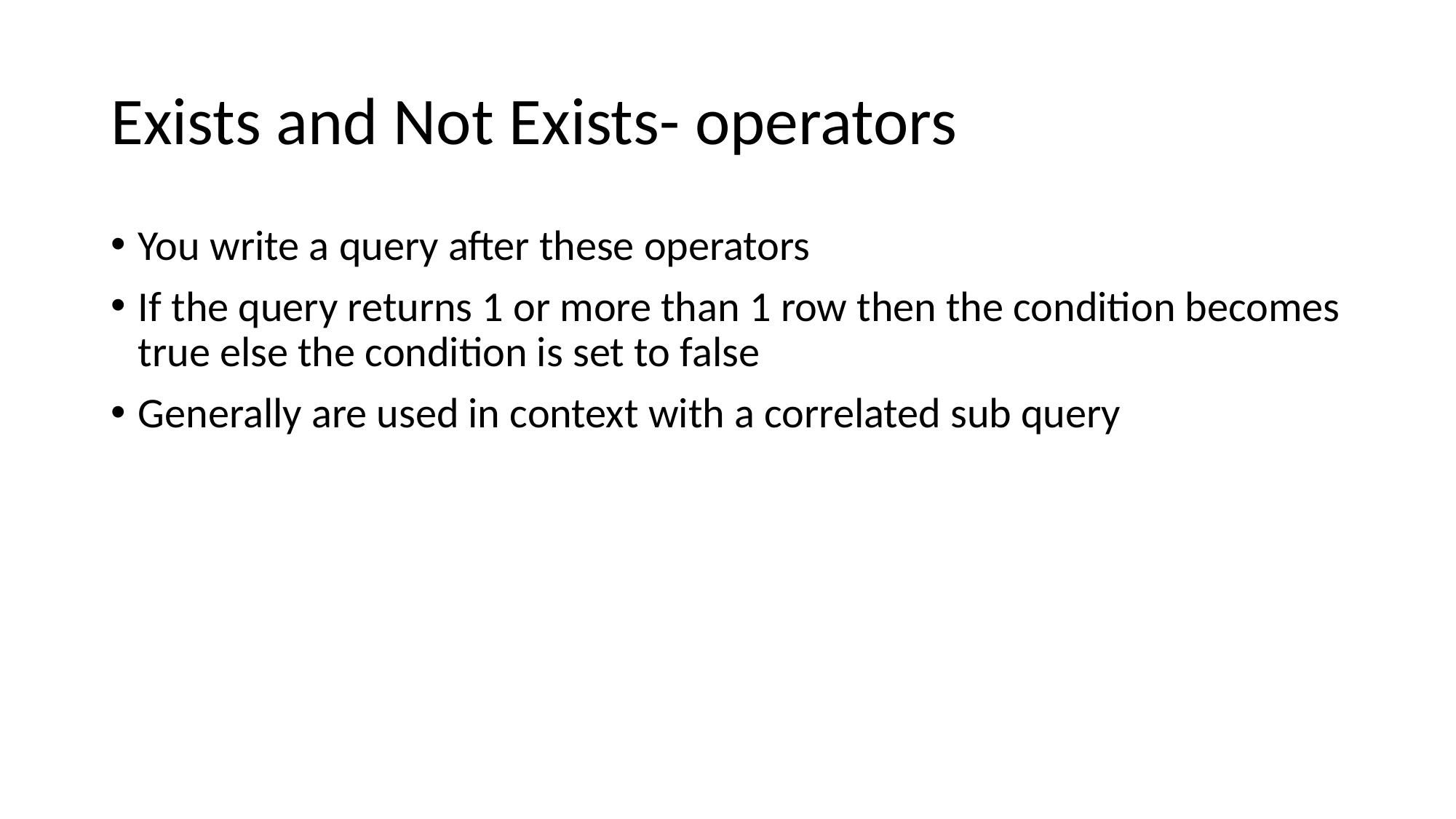

# Exists and Not Exists- operators
You write a query after these operators
If the query returns 1 or more than 1 row then the condition becomes true else the condition is set to false
Generally are used in context with a correlated sub query